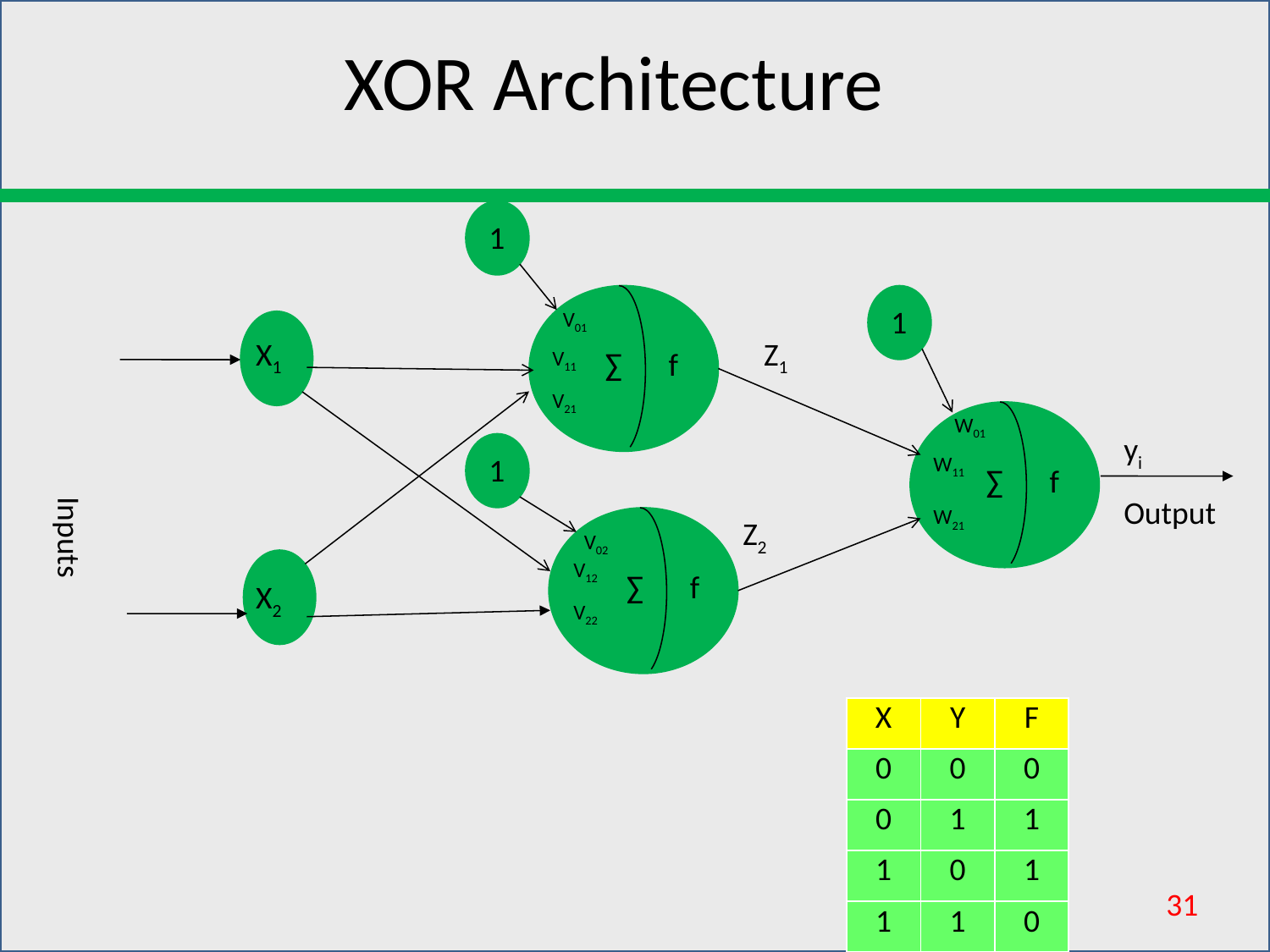

# XOR Architecture

1

1
V01
X1
Z1
V11
∑
f
V21

W01
yi

1
W11
∑
f
W21

Z2
V02
V12
∑
f
X2
V22

Inputs
Output

| X | Y | F |
| --- | --- | --- |
| 0 | 0 | 0 |
| 0 | 1 | 1 |
| 1 | 0 | 1 |
| 1 | 1 | 0 |
31